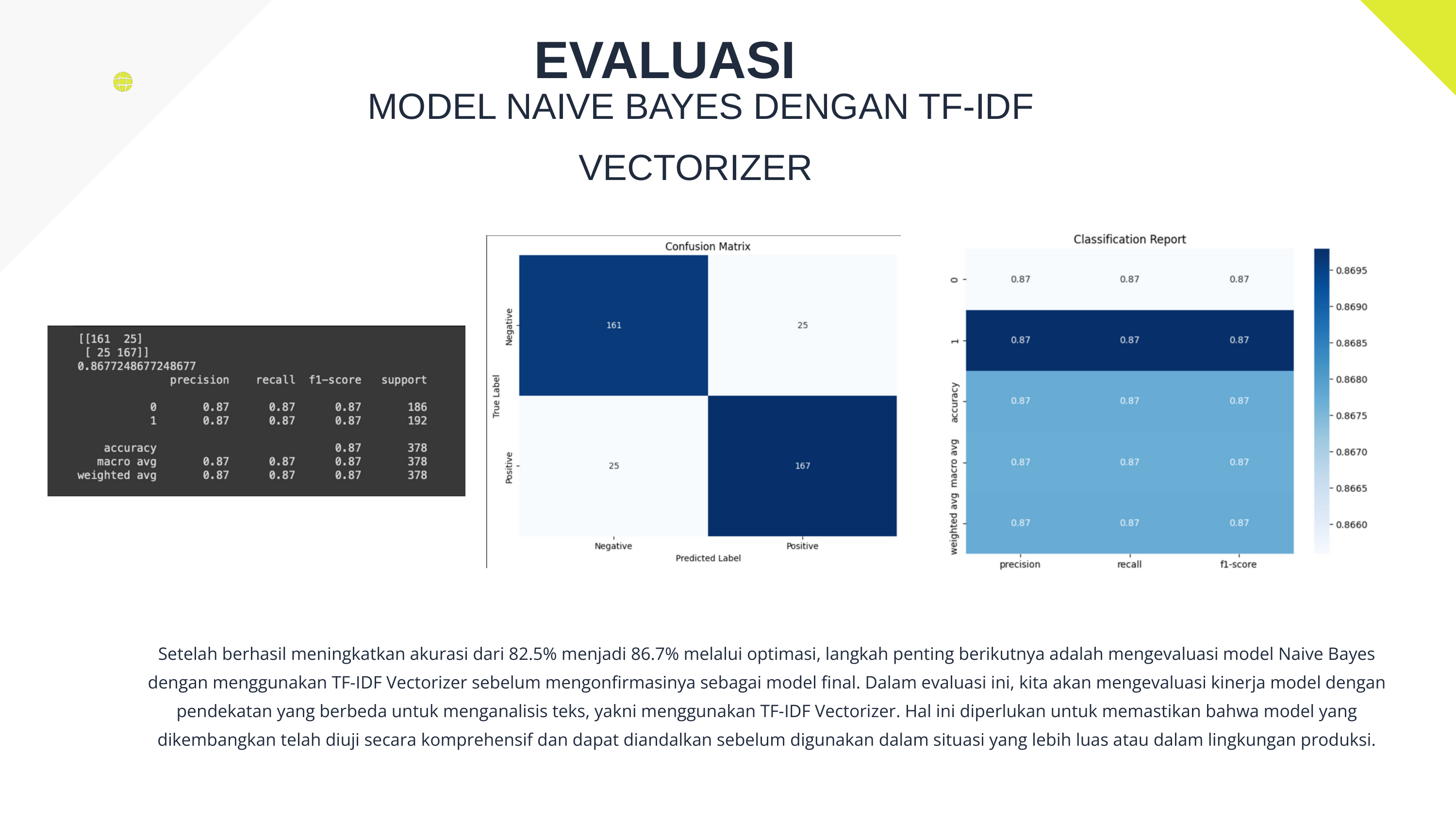

EVALUASI
 MODEL NAIVE BAYES DENGAN TF-IDF VECTORIZER

Setelah berhasil meningkatkan akurasi dari 82.5% menjadi 86.7% melalui optimasi, langkah penting berikutnya adalah mengevaluasi model Naive Bayes dengan menggunakan TF-IDF Vectorizer sebelum mengonfirmasinya sebagai model final. Dalam evaluasi ini, kita akan mengevaluasi kinerja model dengan pendekatan yang berbeda untuk menganalisis teks, yakni menggunakan TF-IDF Vectorizer. Hal ini diperlukan untuk memastikan bahwa model yang dikembangkan telah diuji secara komprehensif dan dapat diandalkan sebelum digunakan dalam situasi yang lebih luas atau dalam lingkungan produksi.